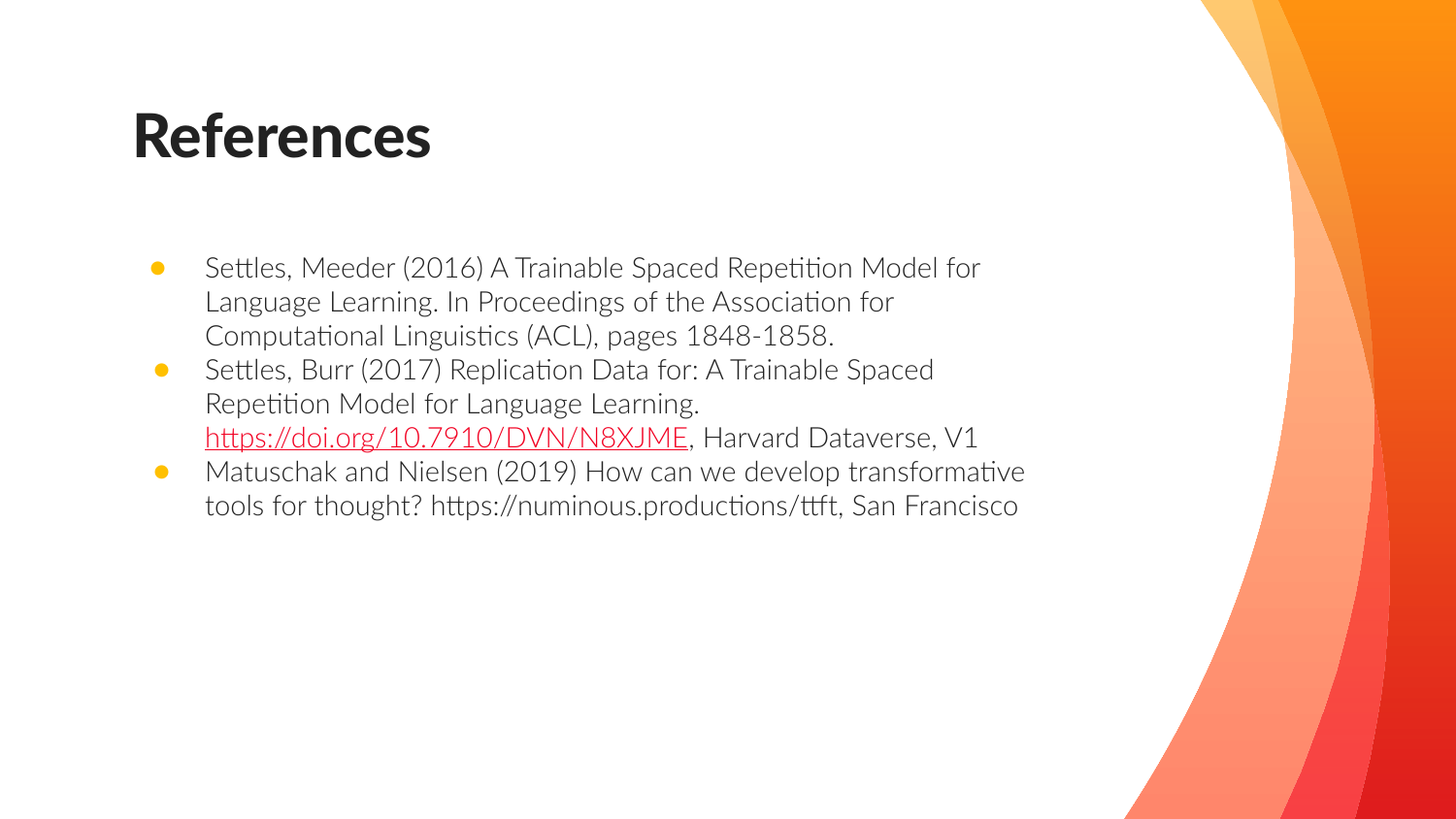

# References
Settles, Meeder (2016) A Trainable Spaced Repetition Model for Language Learning. In Proceedings of the Association for Computational Linguistics (ACL), pages 1848-1858.
Settles, Burr (2017) Replication Data for: A Trainable Spaced Repetition Model for Language Learning. https://doi.org/10.7910/DVN/N8XJME, Harvard Dataverse, V1
Matuschak and Nielsen (2019) How can we develop transformative tools for thought? https://numinous.productions/ttft, San Francisco